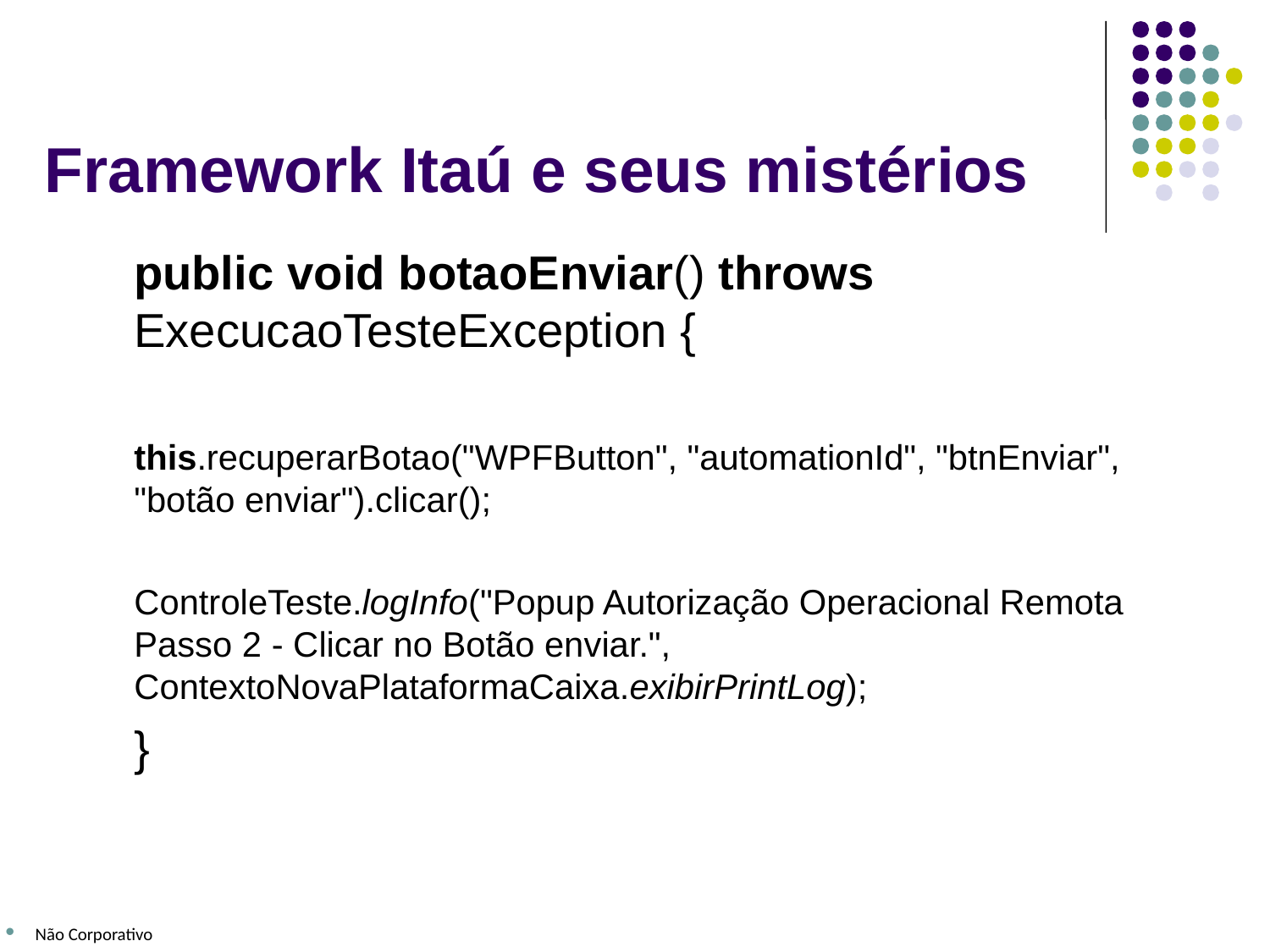

# Framework Itaú e seus mistérios
public void botaoEnviar() throws ExecucaoTesteException {

this.recuperarBotao("WPFButton", "automationId", "btnEnviar", "botão enviar").clicar();

ControleTeste.logInfo("Popup Autorização Operacional Remota Passo 2 - Clicar no Botão enviar.", ContextoNovaPlataformaCaixa.exibirPrintLog);
}